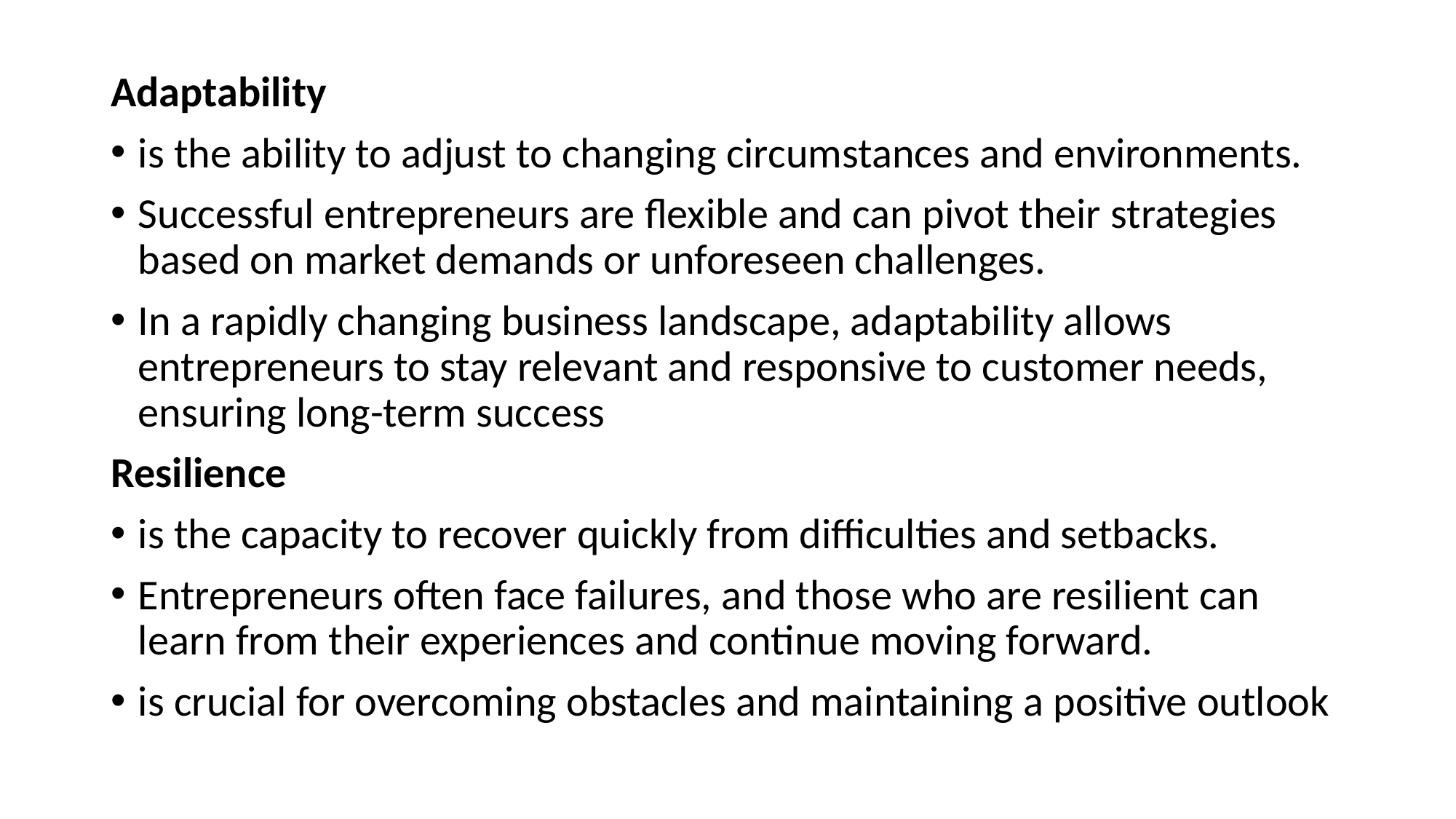

Adaptability
is the ability to adjust to changing circumstances and environments.
Successful entrepreneurs are flexible and can pivot their strategies based on market demands or unforeseen challenges.
In a rapidly changing business landscape, adaptability allows entrepreneurs to stay relevant and responsive to customer needs, ensuring long-term success
Resilience
is the capacity to recover quickly from difficulties and setbacks.
Entrepreneurs often face failures, and those who are resilient can learn from their experiences and continue moving forward.
is crucial for overcoming obstacles and maintaining a positive outlook